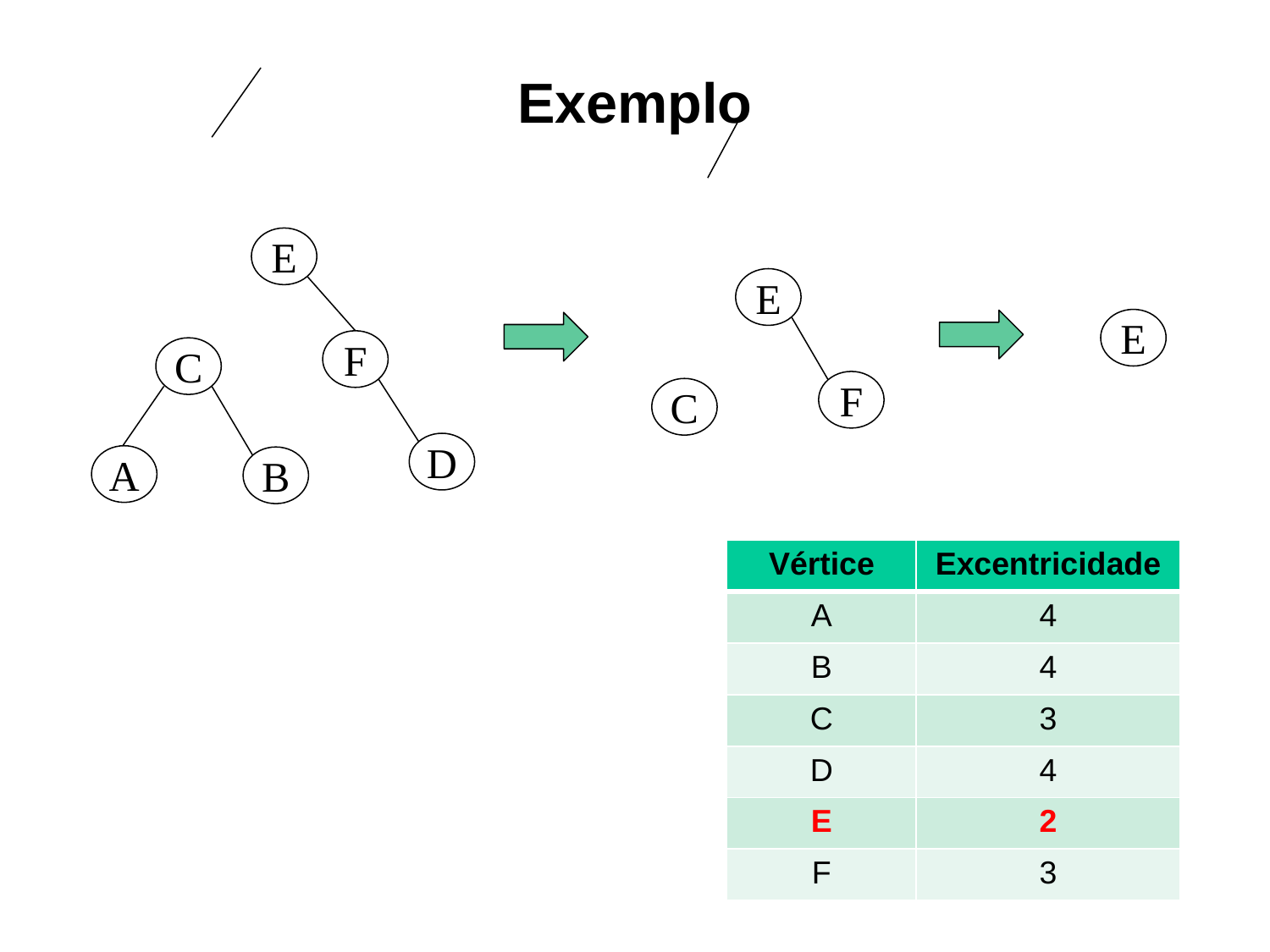

Exemplo

E

F
C

D
A
B

E

F
C
E

| Vértice | Excentricidade |
| --- | --- |
| A | 4 |
| B | 4 |
| C | 3 |
| D | 4 |
| E | 2 |
| F | 3 |